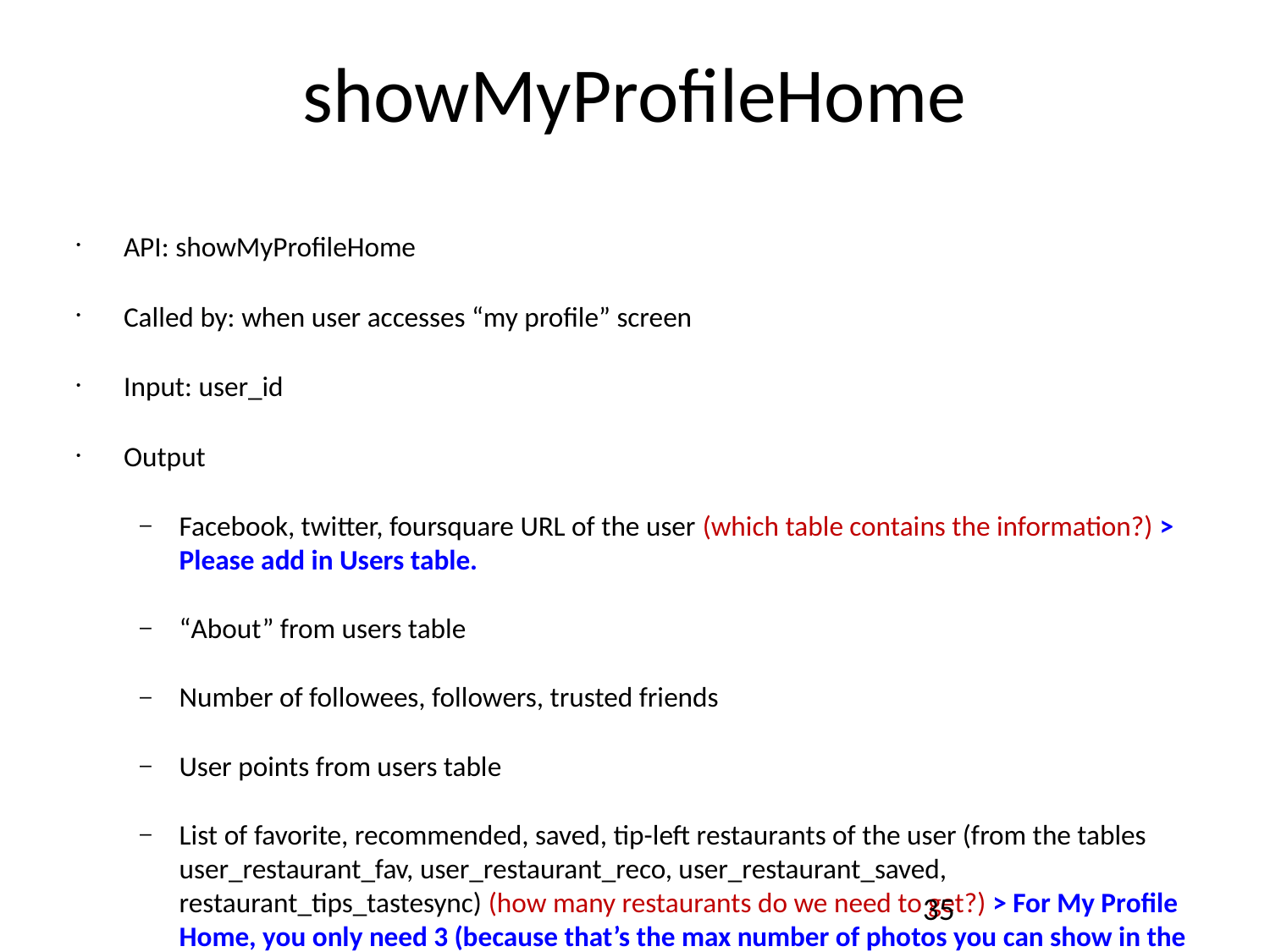

# showMyProfileHome
API: showMyProfileHome
Called by: when user accesses “my profile” screen
Input: user_id
Output
Facebook, twitter, foursquare URL of the user (which table contains the information?) > Please add in Users table.
“About” from users table
Number of followees, followers, trusted friends
User points from users table
List of favorite, recommended, saved, tip-left restaurants of the user (from the tables user_restaurant_fav, user_restaurant_reco, user_restaurant_saved, restaurant_tips_tastesync) (how many restaurants do we need to get?) > For My Profile Home, you only need 3 (because that’s the max number of photos you can show in the UI on Profile Home page.) if User clicks on My Profile>Restaurants, then you can get the remaining ones) > We have restaurants in different list, which 3 restaurants will be selected to be shown?
Database changes: no changes
Notes: ignore “Recent Activity” section on the screen
35